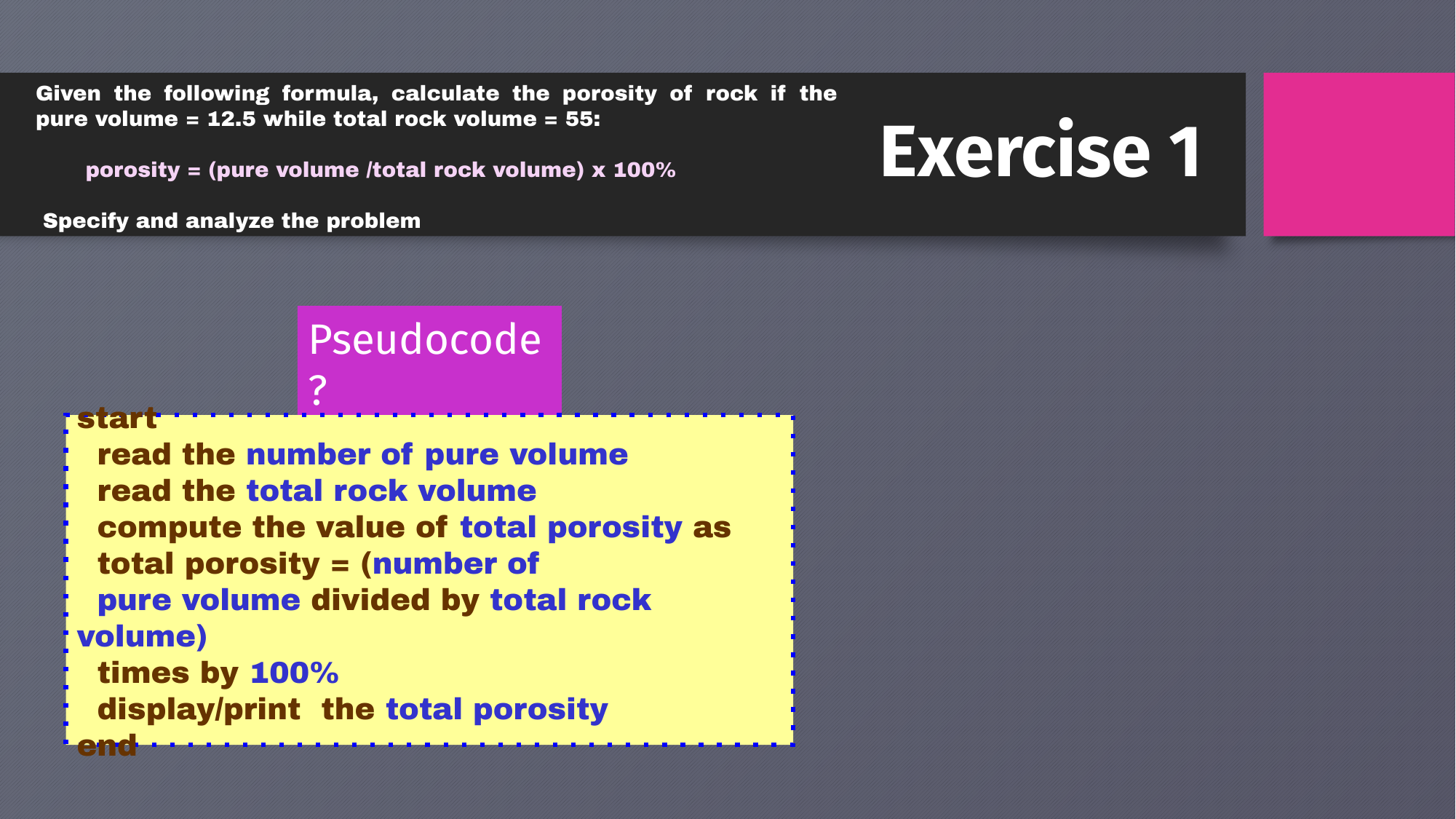

Exercise 1
Given the following formula, calculate the porosity of rock if the pure volume = 12.5 while total rock volume = 55:

       porosity = (pure volume /total rock volume) x 100%

 Specify and analyze the problem
Pseudocode?
start
  read the number of pure volume
  read the total rock volume
  compute the value of total porosity as
  total porosity = (number of
  pure volume divided by total rock volume)
  times by 100%
  display/print  the total porosity
end